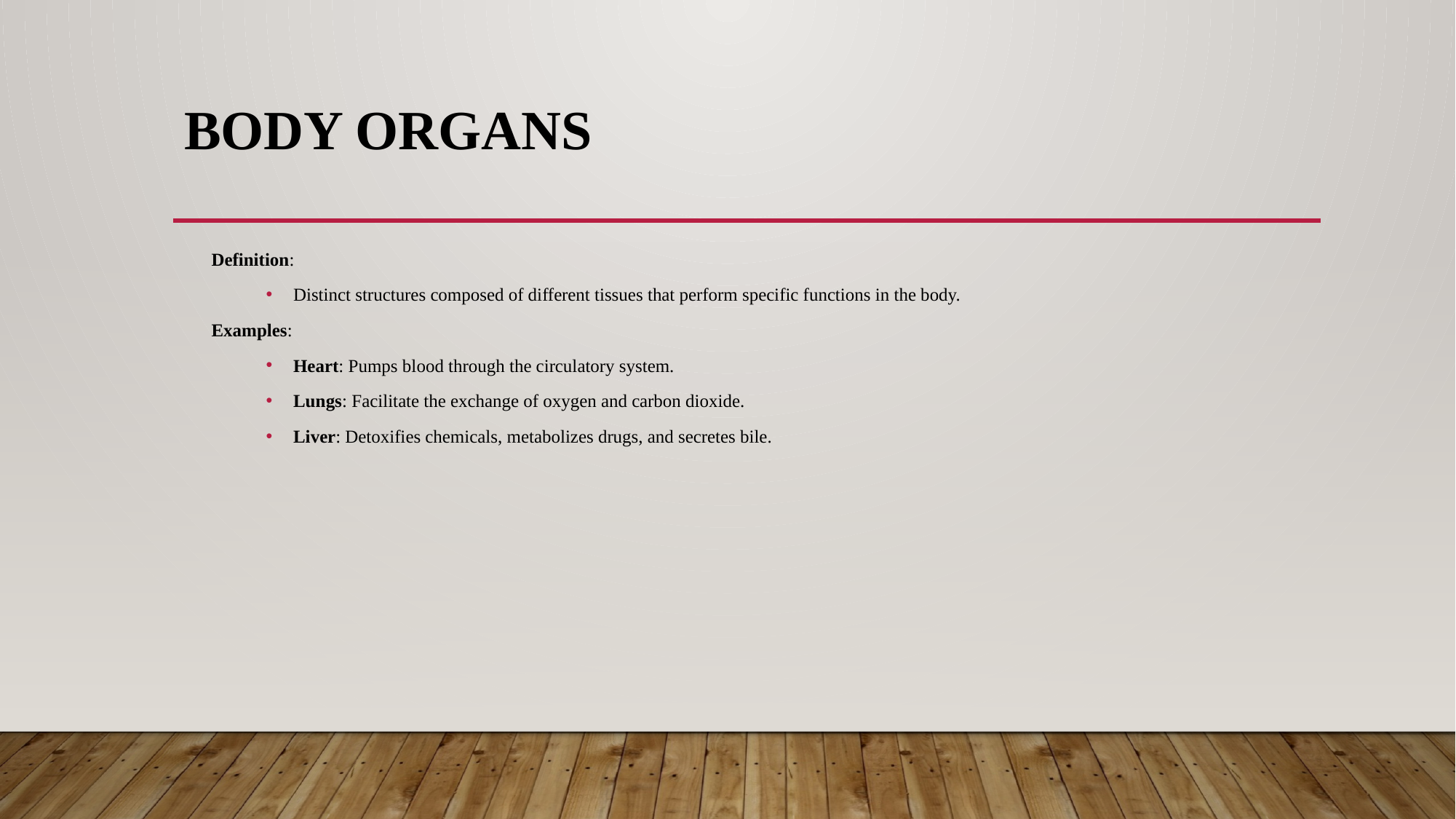

# Body Organs
Definition:
Distinct structures composed of different tissues that perform specific functions in the body.
Examples:
Heart: Pumps blood through the circulatory system.
Lungs: Facilitate the exchange of oxygen and carbon dioxide.
Liver: Detoxifies chemicals, metabolizes drugs, and secretes bile.